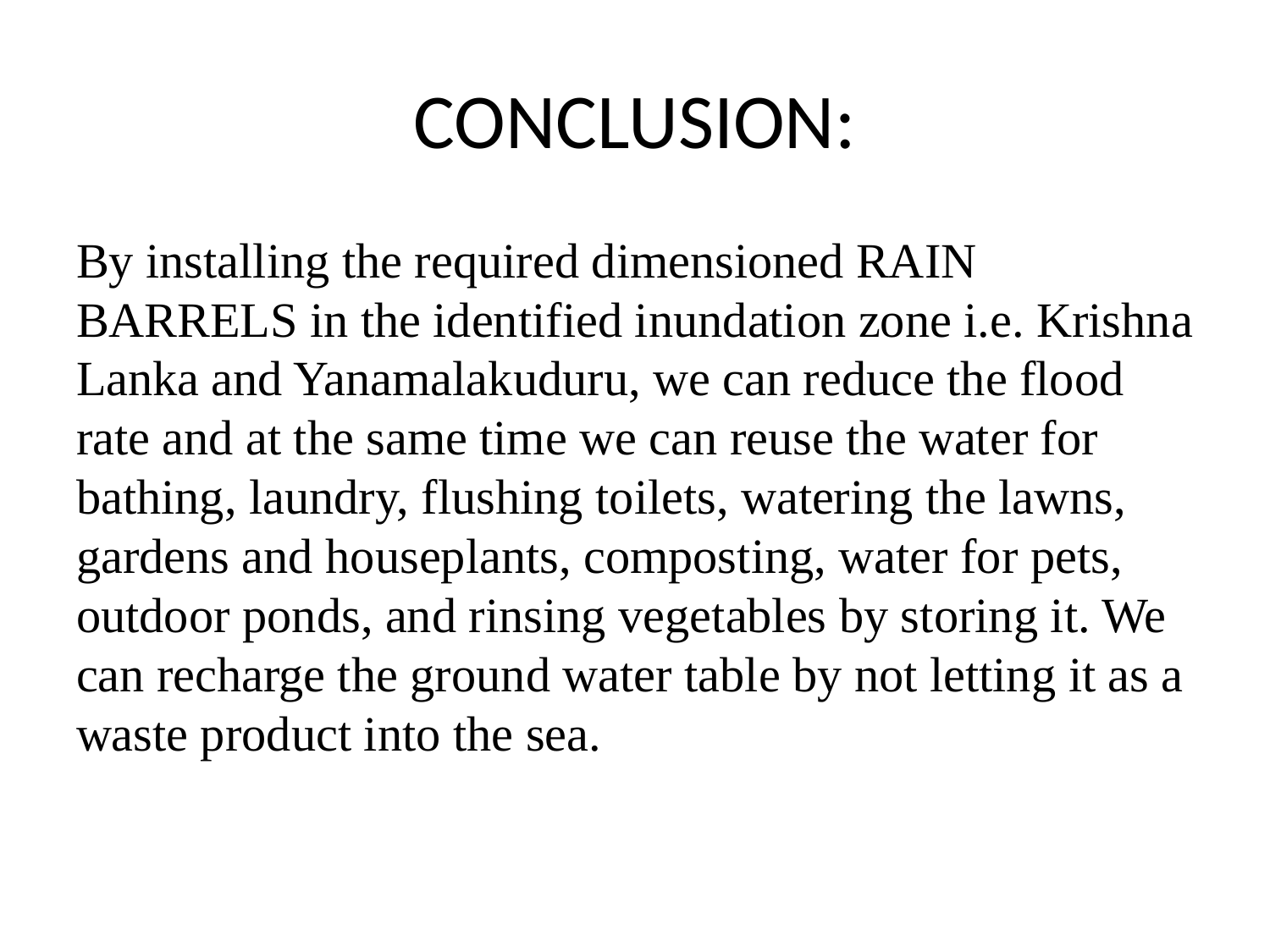

# CONCLUSION:
By installing the required dimensioned RAIN BARRELS in the identified inundation zone i.e. Krishna Lanka and Yanamalakuduru, we can reduce the flood rate and at the same time we can reuse the water for bathing, laundry, flushing toilets, watering the lawns, gardens and houseplants, composting, water for pets, outdoor ponds, and rinsing vegetables by storing it. We can recharge the ground water table by not letting it as a waste product into the sea.